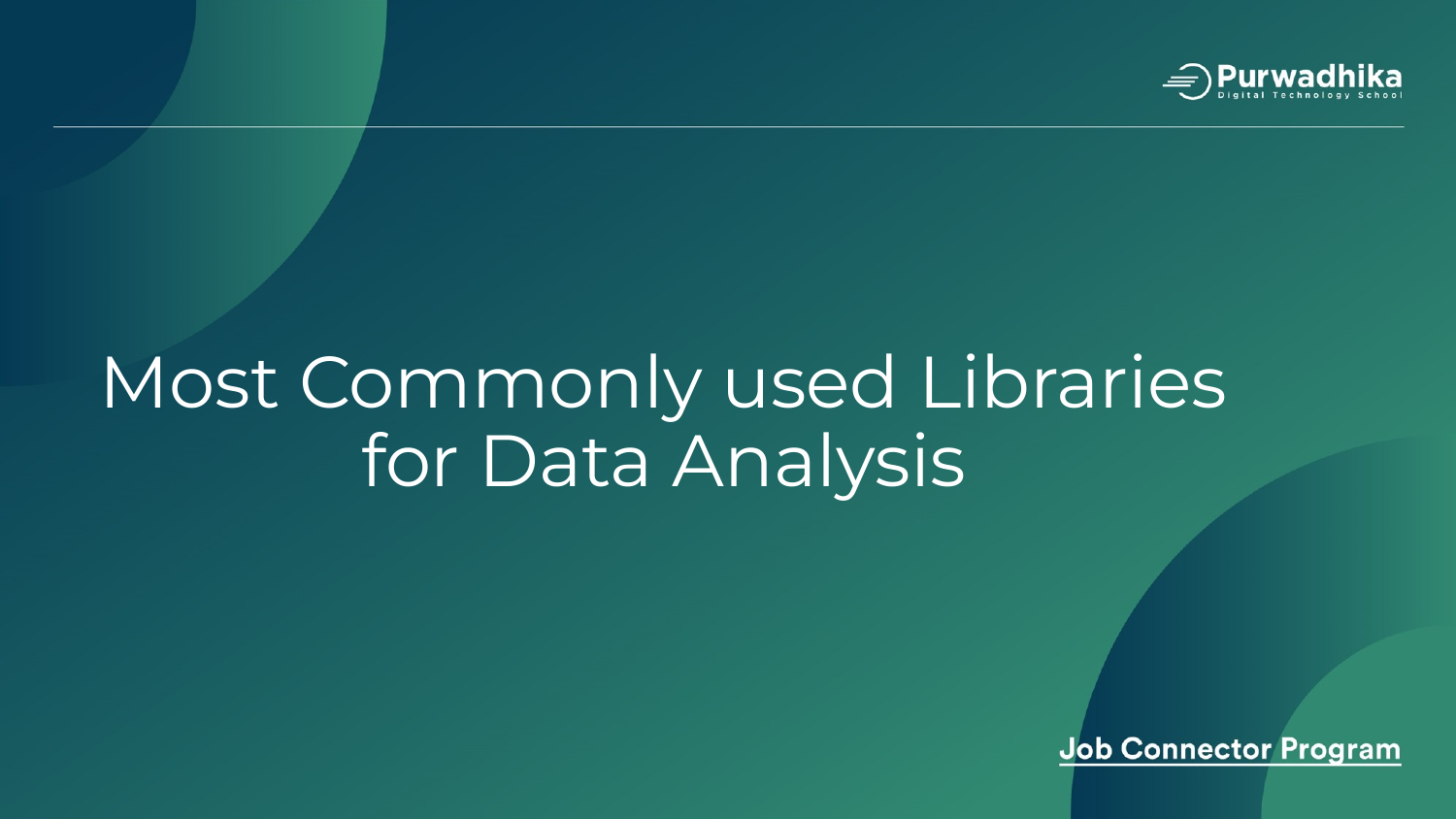

# Most Commonly used Libraries for Data Analysis